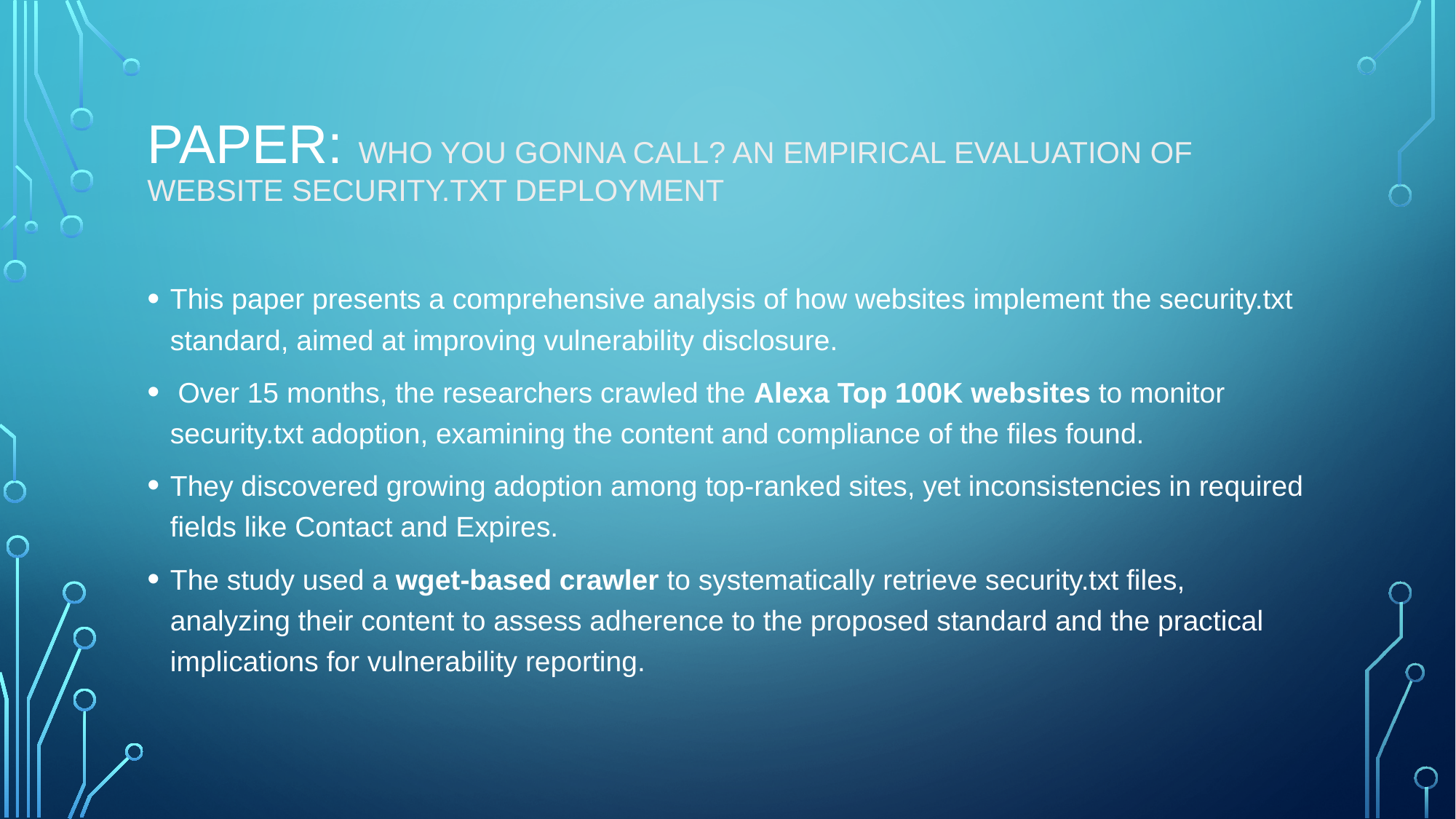

# PAPER: Who You Gonna Call? An Empirical Evaluation of Website security.txt Deployment
This paper presents a comprehensive analysis of how websites implement the security.txt standard, aimed at improving vulnerability disclosure.
 Over 15 months, the researchers crawled the Alexa Top 100K websites to monitor security.txt adoption, examining the content and compliance of the files found.
They discovered growing adoption among top-ranked sites, yet inconsistencies in required fields like Contact and Expires.
The study used a wget-based crawler to systematically retrieve security.txt files, analyzing their content to assess adherence to the proposed standard and the practical implications for vulnerability reporting.